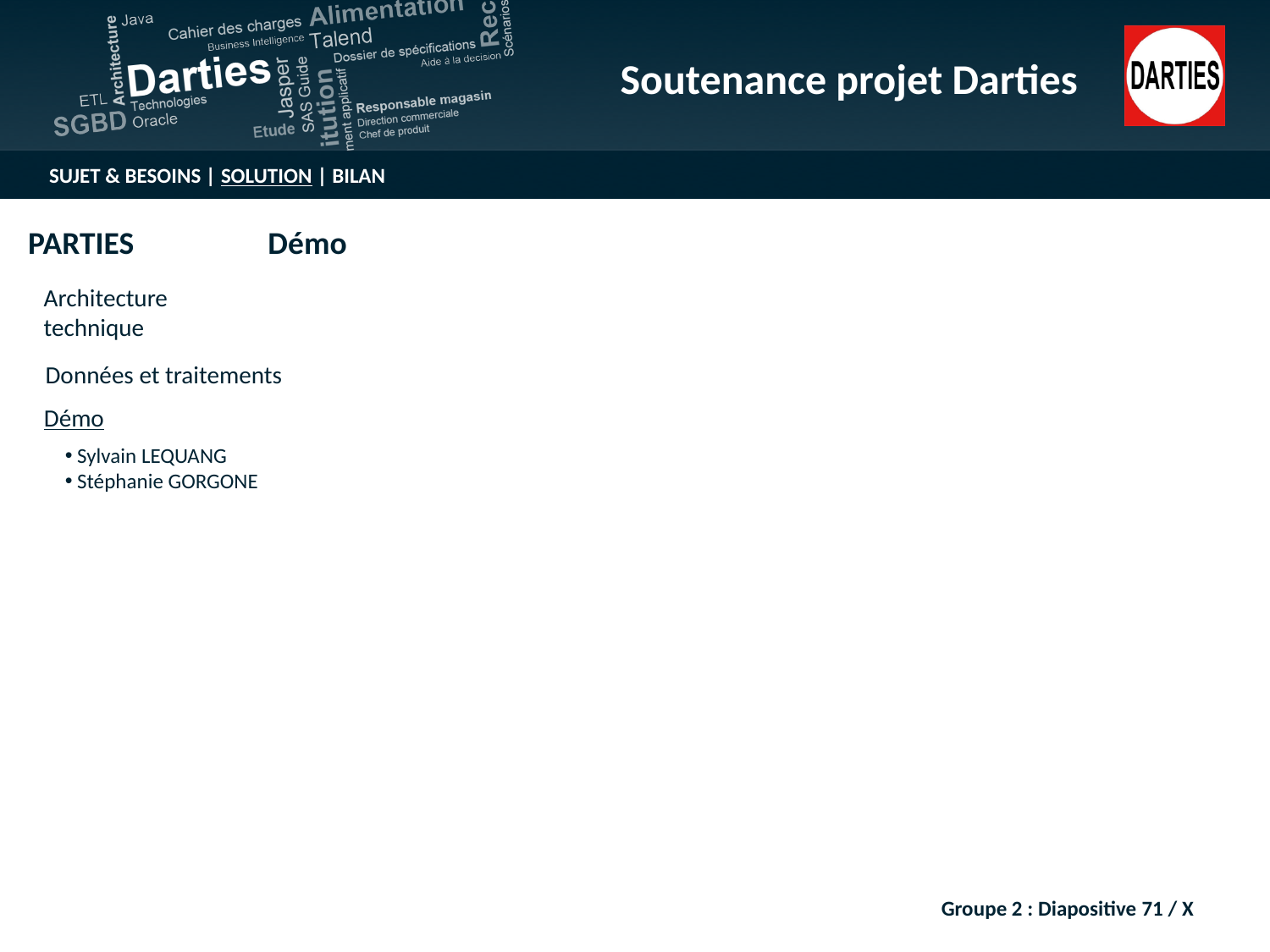

Groupe 2 : Diapositive 71 / X